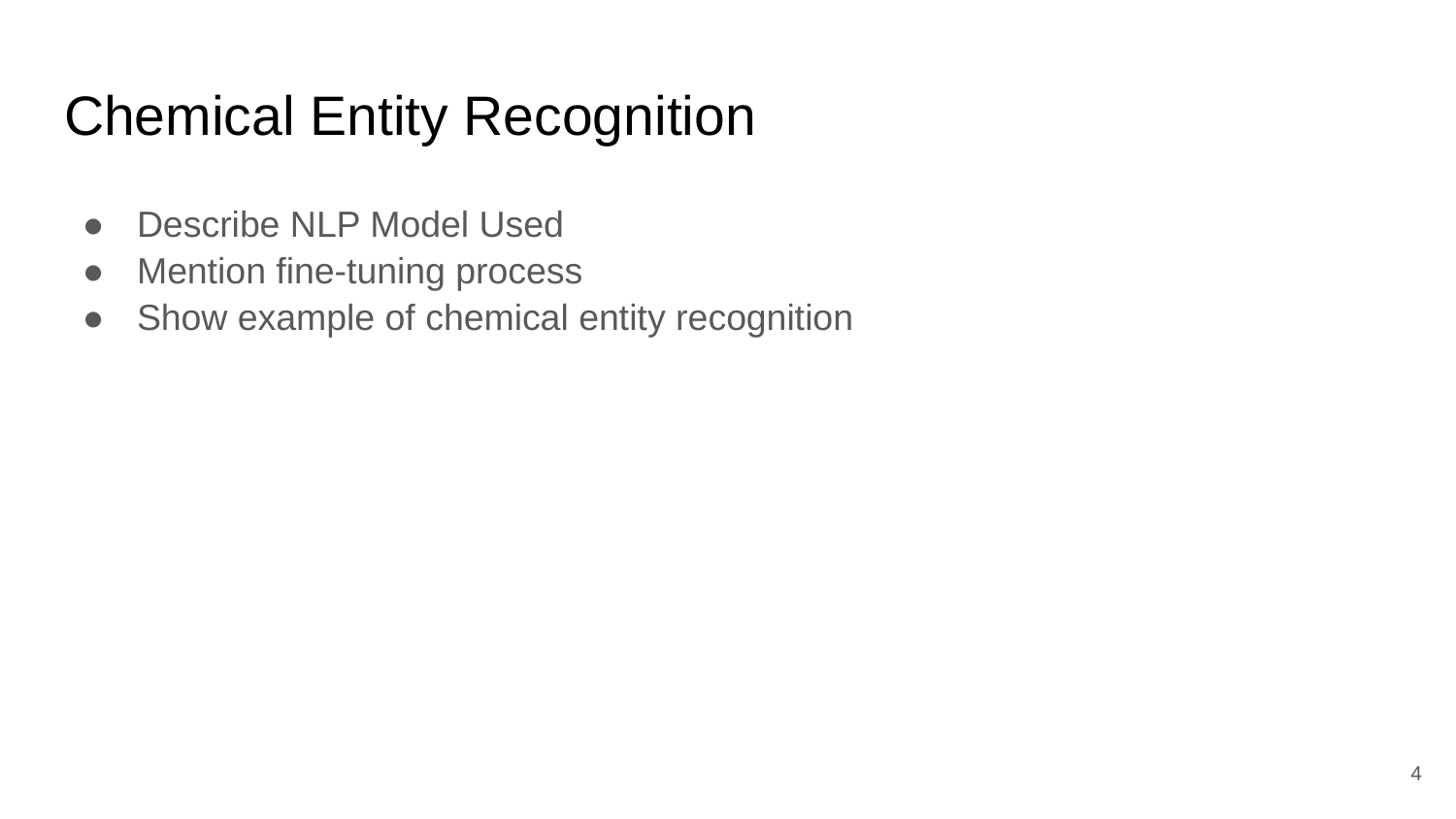

# Chemical Entity Recognition
Describe NLP Model Used
Mention fine-tuning process
Show example of chemical entity recognition
4